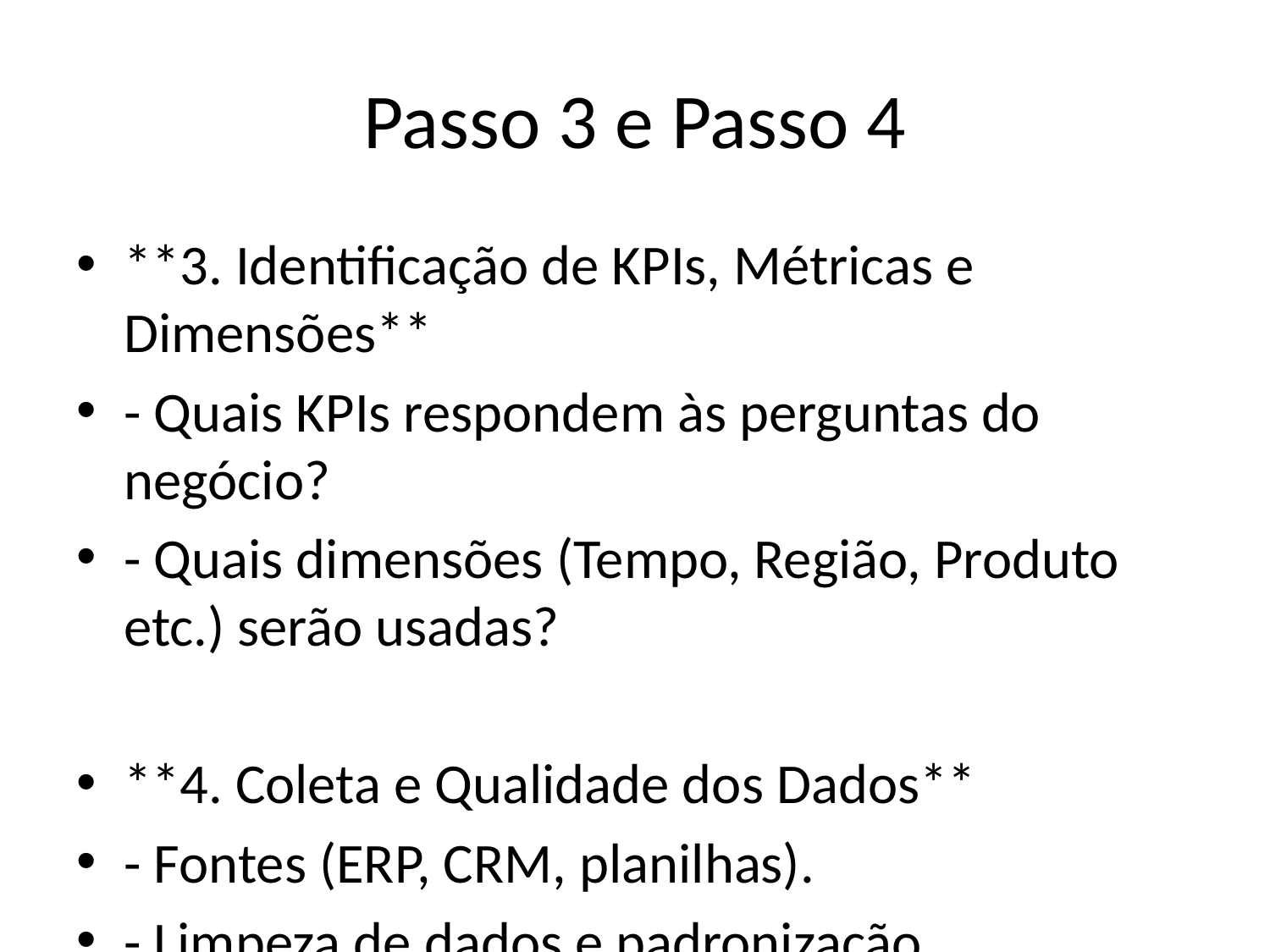

# Passo 3 e Passo 4
**3. Identificação de KPIs, Métricas e Dimensões**
- Quais KPIs respondem às perguntas do negócio?
- Quais dimensões (Tempo, Região, Produto etc.) serão usadas?

**4. Coleta e Qualidade dos Dados**
- Fontes (ERP, CRM, planilhas).
- Limpeza de dados e padronização.
- Definir periodicidade (diário, semanal etc.).